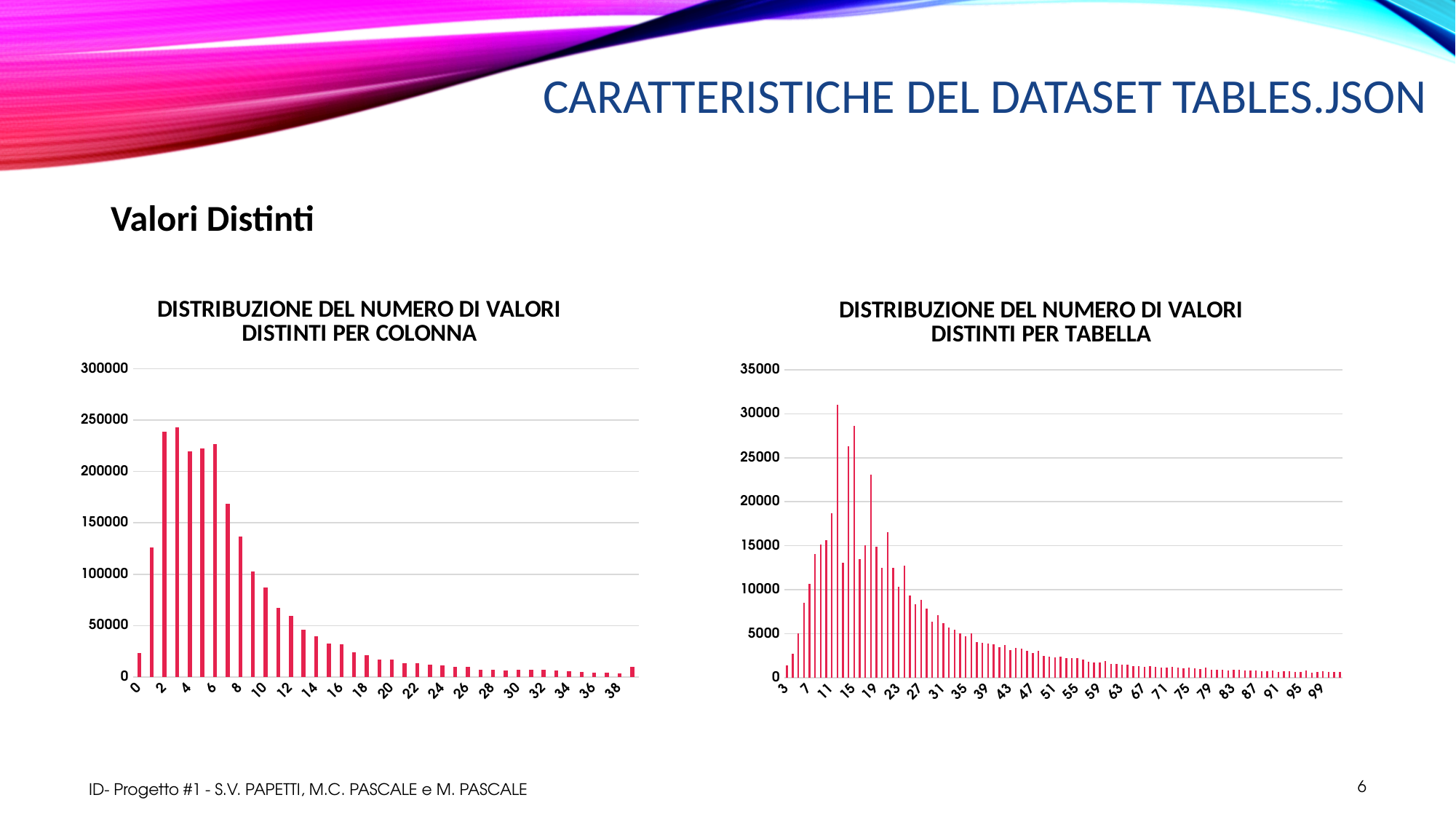

Caratteristiche del dataset tables.json
Valori Distinti

### Chart: DISTRIBUZIONE DEL NUMERO DI VALORI DISTINTI PER COLONNA

| Category |  |
|---|---|
| 0 | 23146.0 |
| 1 | 125842.0 |
| 2 | 239021.0 |
| 3 | 242923.0 |
| 4 | 219408.0 |
| 5 | 222610.0 |
| 6 | 226810.0 |
| 7 | 168539.0 |
| 8 | 136986.0 |
| 9 | 102766.0 |
| 10 | 86891.0 |
| 11 | 67001.0 |
| 12 | 59476.0 |
| 13 | 45858.0 |
| 14 | 39816.0 |
| 15 | 32311.0 |
| 16 | 31638.0 |
| 17 | 24123.0 |
| 18 | 20845.0 |
| 19 | 16786.0 |
| 20 | 16896.0 |
| 21 | 13555.0 |
| 22 | 13607.0 |
| 23 | 11961.0 |
| 24 | 10933.0 |
| 25 | 9638.0 |
| 26 | 9503.0 |
| 27 | 7245.0 |
| 28 | 6736.0 |
| 29 | 6491.0 |
| 30 | 6901.0 |
| 31 | 6912.0 |
| 32 | 6995.0 |
| 33 | 6061.0 |
| 34 | 5337.0 |
| 35 | 4946.0 |
| 36 | 4465.0 |
| 37 | 3894.0 |
| 38 | 3534.0 |
| 100 | 9982.0 |

### Chart: DISTRIBUZIONE DEL NUMERO DI VALORI DISTINTI PER TABELLA

| Category |  |
|---|---|
| 3 | 1380.0 |
| 4 | 2697.0 |
| 5 | 5012.0 |
| 6 | 8533.0 |
| 7 | 10653.0 |
| 8 | 14041.0 |
| 9 | 15109.0 |
| 10 | 15618.0 |
| 11 | 18728.0 |
| 12 | 30984.0 |
| 13 | 13068.0 |
| 14 | 26328.0 |
| 15 | 28632.0 |
| 16 | 13518.0 |
| 17 | 15022.0 |
| 18 | 23113.0 |
| 19 | 14877.0 |
| 20 | 12529.0 |
| 21 | 16518.0 |
| 22 | 12470.0 |
| 23 | 10342.0 |
| 24 | 12714.0 |
| 25 | 9342.0 |
| 26 | 8346.0 |
| 27 | 8814.0 |
| 28 | 7901.0 |
| 29 | 6349.0 |
| 30 | 7157.0 |
| 31 | 6217.0 |
| 32 | 5743.0 |
| 33 | 5485.0 |
| 34 | 5083.0 |
| 35 | 4735.0 |
| 36 | 5013.0 |
| 37 | 4082.0 |
| 38 | 3958.0 |
| 39 | 3915.0 |
| 40 | 3823.0 |
| 41 | 3456.0 |
| 42 | 3735.0 |
| 43 | 3175.0 |
| 44 | 3374.0 |
| 45 | 3277.0 |
| 46 | 3033.0 |
| 47 | 2821.0 |
| 48 | 3051.0 |
| 49 | 2503.0 |
| 50 | 2417.0 |
| 51 | 2360.0 |
| 52 | 2376.0 |
| 53 | 2232.0 |
| 54 | 2267.0 |
| 55 | 2198.0 |
| 56 | 2050.0 |
| 57 | 1849.0 |
| 58 | 1735.0 |
| 59 | 1722.0 |
| 60 | 1894.0 |
| 61 | 1590.0 |
| 62 | 1562.0 |
| 63 | 1519.0 |
| 64 | 1511.0 |
| 65 | 1366.0 |
| 66 | 1367.0 |
| 67 | 1285.0 |
| 68 | 1331.0 |
| 69 | 1271.0 |
| 70 | 1203.0 |
| 71 | 1174.0 |
| 72 | 1233.0 |
| 73 | 1131.0 |
| 74 | 1088.0 |
| 75 | 1153.0 |
| 76 | 1071.0 |
| 77 | 1000.0 |
| 78 | 1139.0 |
| 79 | 952.0 |
| 80 | 937.0 |
| 81 | 929.0 |
| 82 | 849.0 |
| 83 | 901.0 |
| 84 | 909.0 |
| 85 | 823.0 |
| 86 | 818.0 |
| 87 | 819.0 |
| 88 | 788.0 |
| 89 | 783.0 |
| 90 | 795.0 |
| 91 | 690.0 |
| 92 | 717.0 |
| 93 | 776.0 |
| 94 | 652.0 |
| 95 | 668.0 |
| 96 | 844.0 |
| 97 | 625.0 |
| 98 | 634.0 |
| 99 | 757.0 |
| 101 | 631.0 |
| 102 | 654.0 |
| 105 | 642.0 |
6
ID- Progetto #1 - S.V. PAPETTI, M.C. PASCALE e M. PASCALE